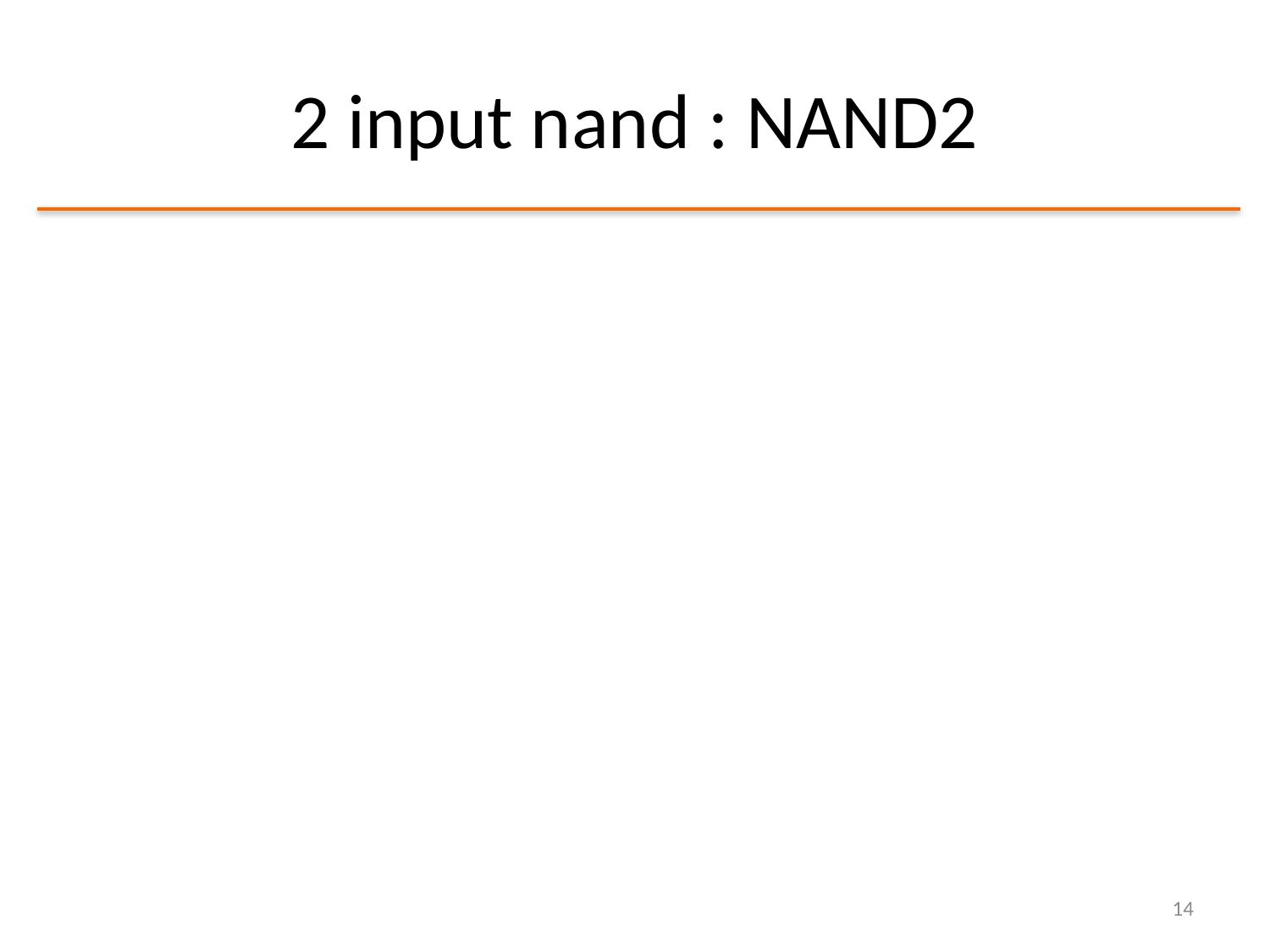

# 2 input nand : NAND2
14